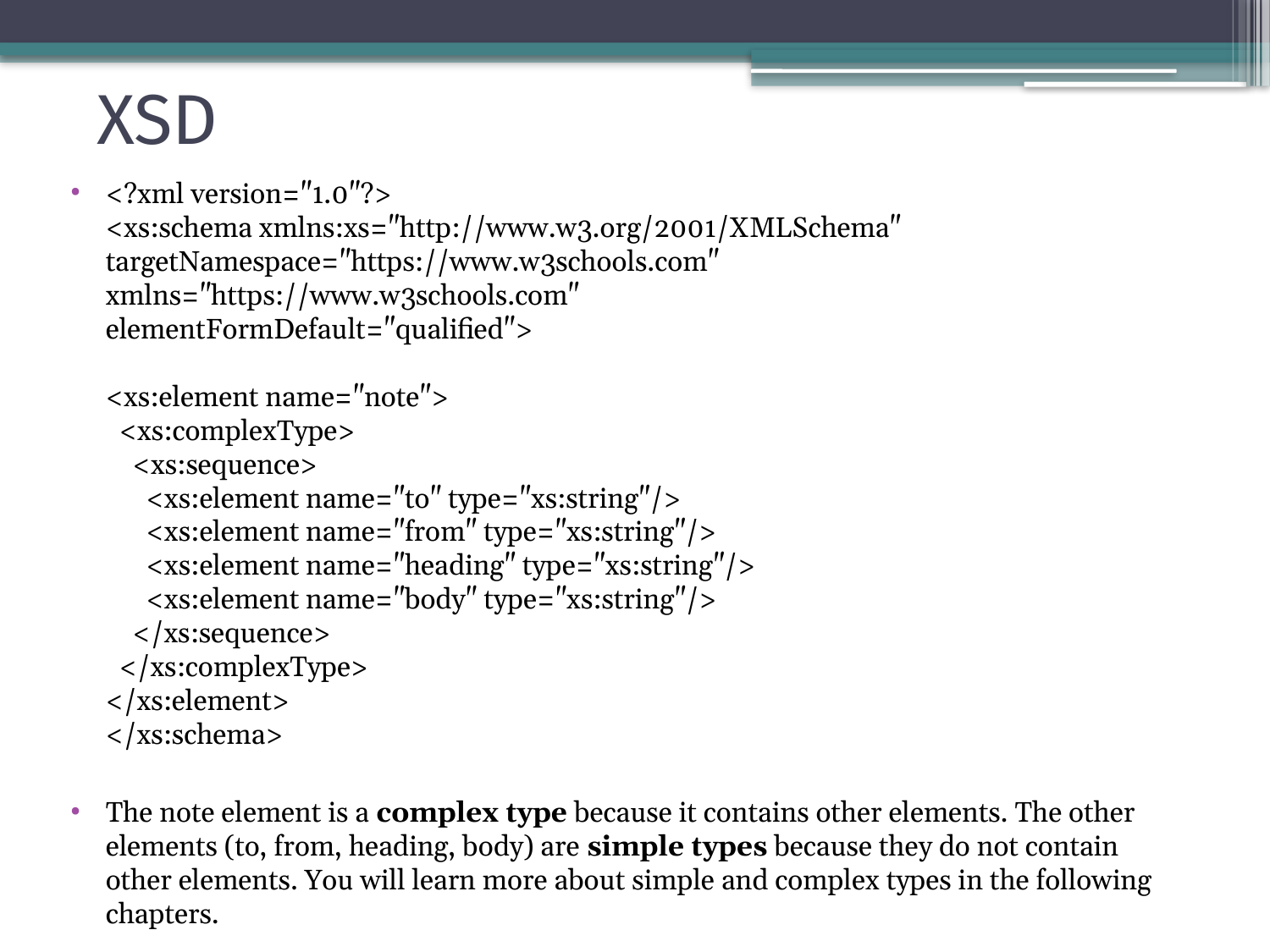

# XSD
<?xml version="1.0"?>
<xs:schema xmlns:xs="http://www.w3.org/2001/XMLSchema"
targetNamespace="https://www.w3schools.com"
xmlns="https://www.w3schools.com"
elementFormDefault="qualified">
<xs:element name="note">
  <xs:complexType>
    <xs:sequence>
      <xs:element name="to" type="xs:string"/>
      <xs:element name="from" type="xs:string"/>
      <xs:element name="heading" type="xs:string"/>
      <xs:element name="body" type="xs:string"/>
    </xs:sequence>
  </xs:complexType>
</xs:element>
</xs:schema>

The note element is a complex type because it contains other elements. The other elements (to, from, heading, body) are simple types because they do not contain other elements. You will learn more about simple and complex types in the following chapters.